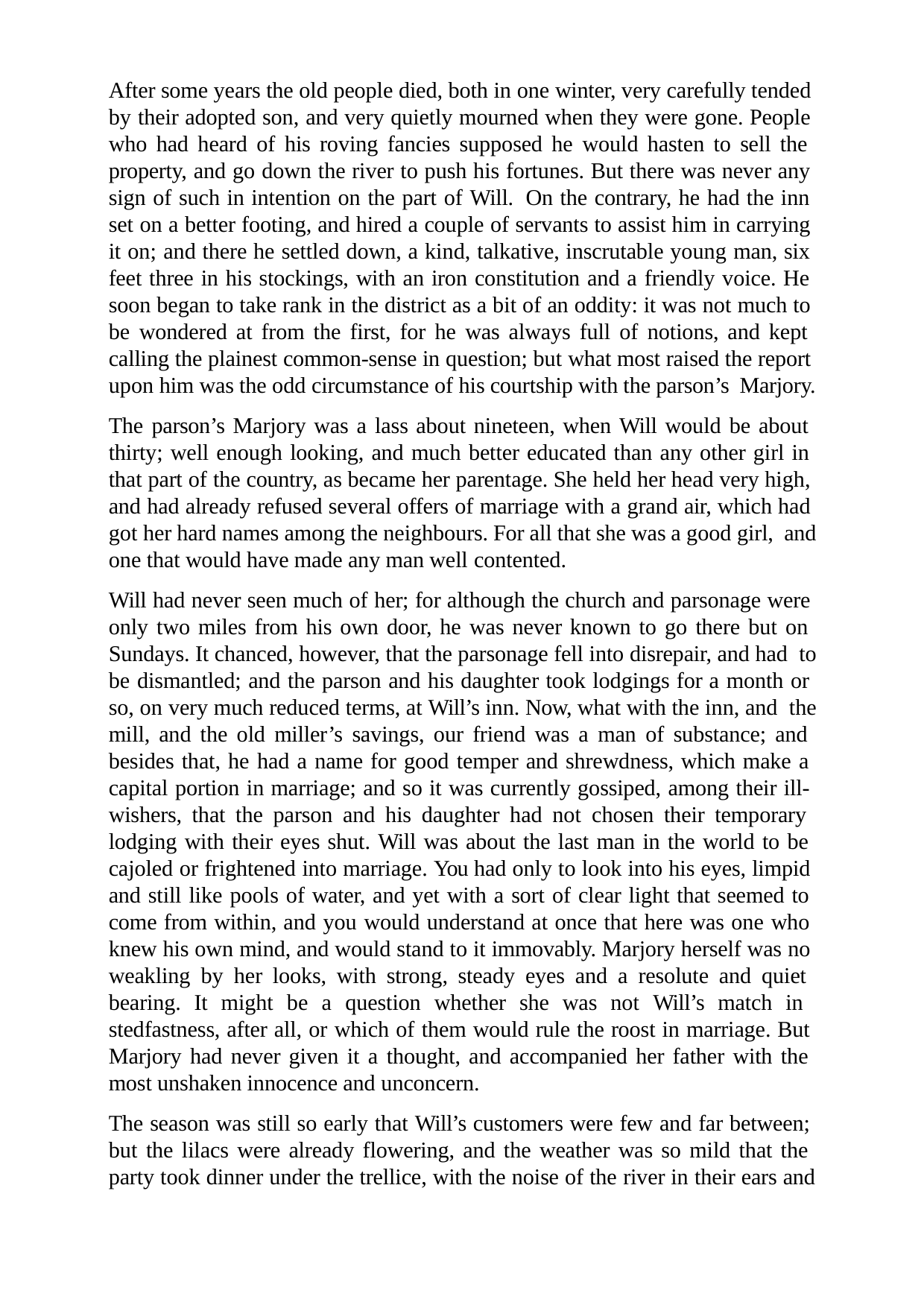

After some years the old people died, both in one winter, very carefully tended  by their adopted son, and very quietly mourned when they were gone. People  who had heard of his roving fancies supposed he would hasten to sell the  property, and go down the river to push his fortunes. But there was never any  sign of such in intention on the part of Will. On the contrary, he had the inn  set on a better footing, and hired a couple of servants to assist him in carrying  it on; and there he settled down, a kind, talkative, inscrutable young man, six  feet three in his stockings, with an iron constitution and a friendly voice. He  soon began to take rank in the district as a bit of an oddity: it was not much to  be wondered at from the first, for he was always full of notions, and kept  calling the plainest common-sense in question; but what most raised the report  upon him was the odd circumstance of his courtship with the parson’s  Marjory.
The parson’s Marjory was a lass about nineteen, when Will would be about  thirty; well enough looking, and much better educated than any other girl in  that part of the country, as became her parentage. She held her head very high,  and had already refused several offers of marriage with a grand air, which had  got her hard names among the neighbours. For all that she was a good girl,  and one that would have made any man well contented.
Will had never seen much of her; for although the church and parsonage were  only two miles from his own door, he was never known to go there but on  Sundays. It chanced, however, that the parsonage fell into disrepair, and had  to be dismantled; and the parson and his daughter took lodgings for a month or  so, on very much reduced terms, at Will’s inn. Now, what with the inn, and  the mill, and the old miller’s savings, our friend was a man of substance; and  besides that, he had a name for good temper and shrewdness, which make a  capital portion in marriage; and so it was currently gossiped, among their ill-  wishers, that the parson and his daughter had not chosen their temporary  lodging with their eyes shut. Will was about the last man in the world to be  cajoled or frightened into marriage. You had only to look into his eyes, limpid  and still like pools of water, and yet with a sort of clear light that seemed to  come from within, and you would understand at once that here was one who  knew his own mind, and would stand to it immovably. Marjory herself was no  weakling by her looks, with strong, steady eyes and a resolute and quiet  bearing. It might be a question whether she was not Will’s match in  stedfastness, after all, or which of them would rule the roost in marriage. But  Marjory had never given it a thought, and accompanied her father with the  most unshaken innocence and unconcern.
The season was still so early that Will’s customers were few and far between;  but the lilacs were already flowering, and the weather was so mild that the  party took dinner under the trellice, with the noise of the river in their ears and